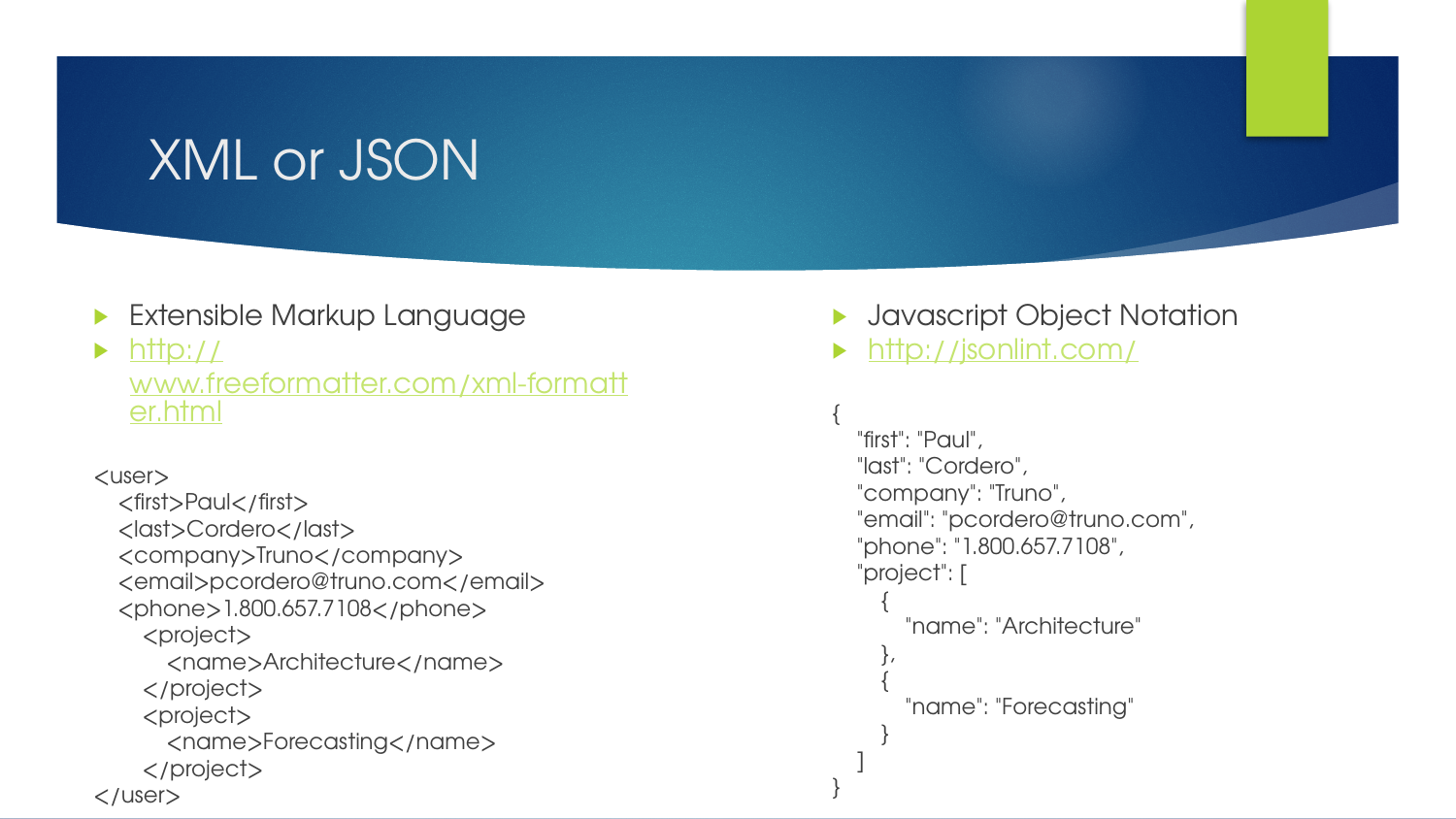

# XML or JSON
Extensible Markup Language
http://www.freeformatter.com/xml-formatter.html

<user>
    <first>Paul</first>
    <last>Cordero</last>
    <company>Truno</company>
    <email>pcordero@truno.com</email>
    <phone>1.800.657.7108</phone>
        <project>
            <name>Architecture</name>
        </project>
        <project>
            <name>Forecasting</name>
        </project>
</user>
Javascript Object Notation
http://jsonlint.com/

{
    "first": "Paul",
    "last": "Cordero",
    "company": "Truno",
    "email": "pcordero@truno.com",
    "phone": "1.800.657.7108",
    "project": [
        {
            "name": "Architecture"
        },
        {
            "name": "Forecasting"
        }
    ]
}